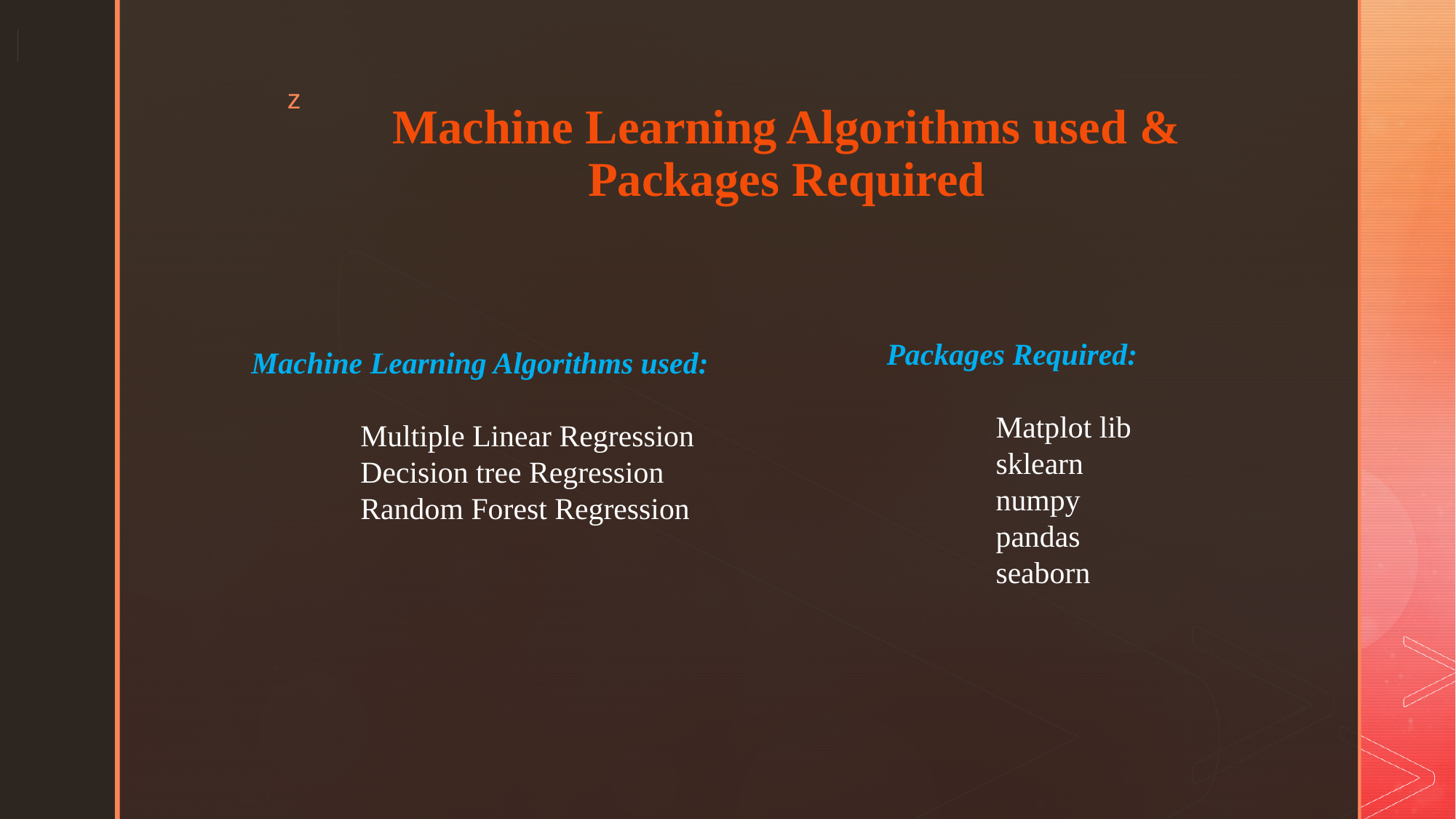

# Machine Learning Algorithms used & Packages Required
Packages Required:

	Matplot lib
	sklearn
	numpy
	pandas
	seaborn

Machine Learning Algorithms used:

	Multiple Linear Regression
	Decision tree Regression
	Random Forest Regression